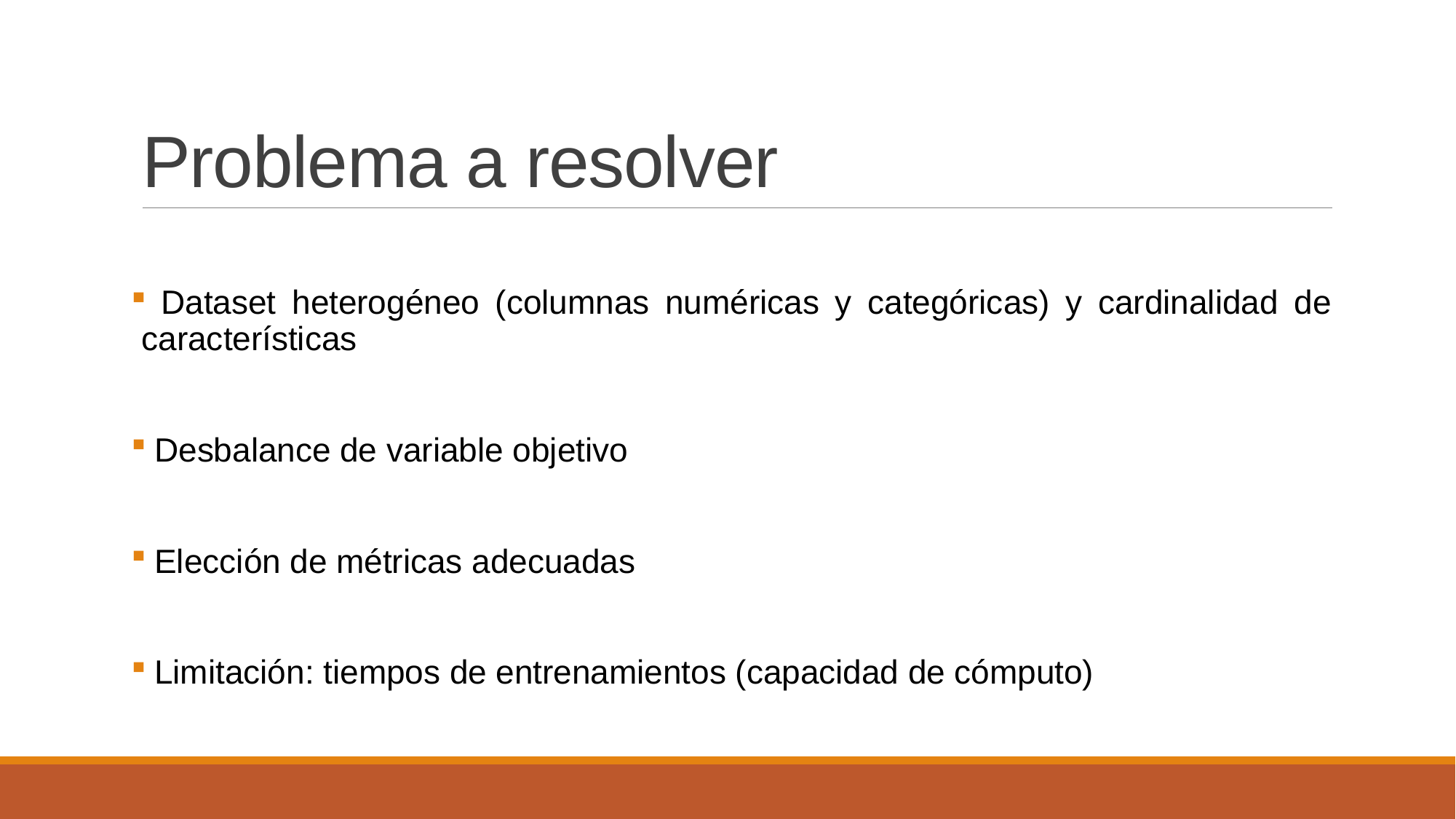

# Problema a resolver

 Dataset heterogéneo (columnas numéricas y categóricas) y cardinalidad de características

 Desbalance de variable objetivo

 Elección de métricas adecuadas

 Limitación: tiempos de entrenamientos (capacidad de cómputo)